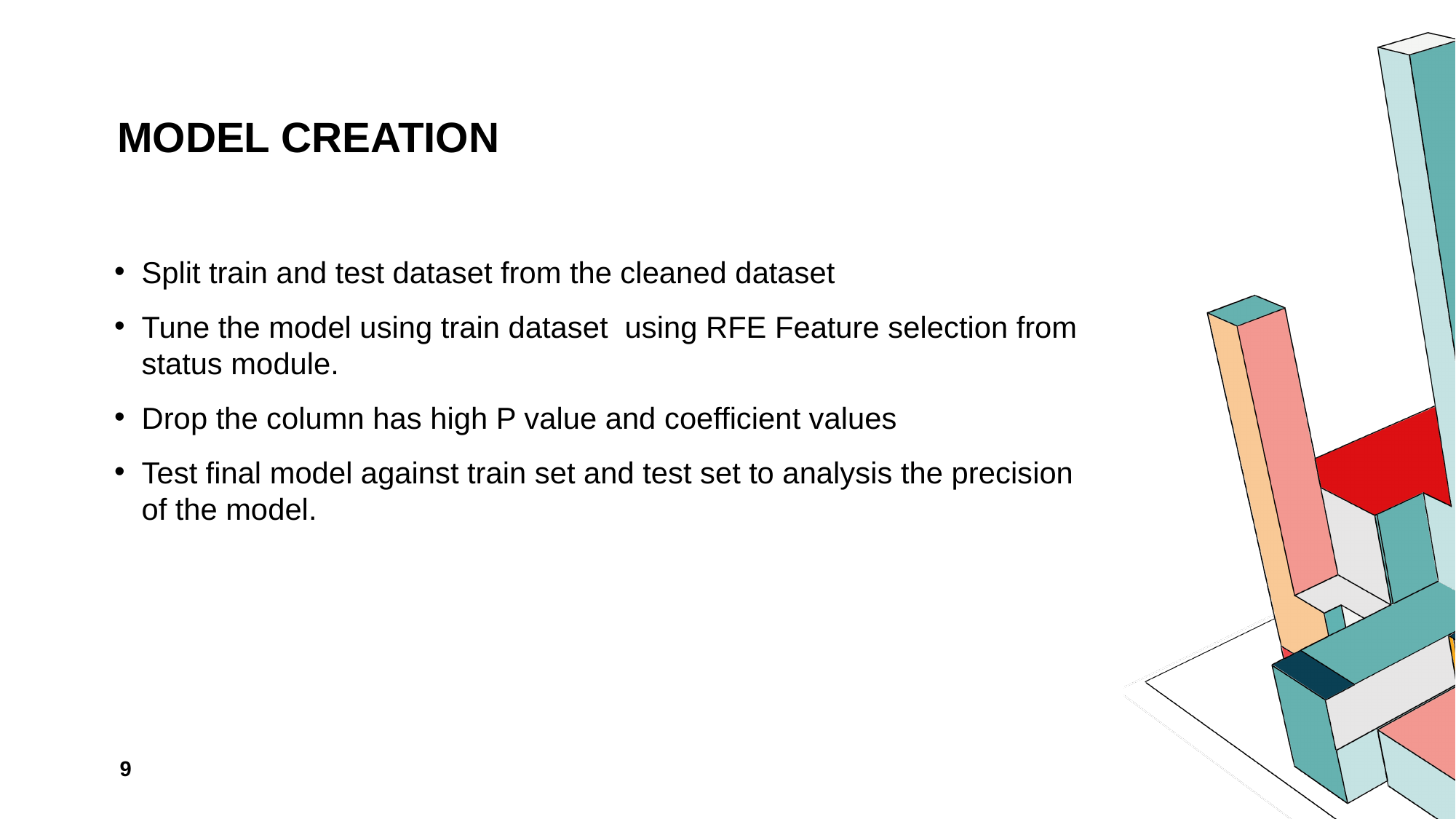

# Model Creation
Split train and test dataset from the cleaned dataset
Tune the model using train dataset  using RFE Feature selection from status module.
Drop the column has high P value and coefficient values
Test final model against train set and test set to analysis the precision of the model.
9